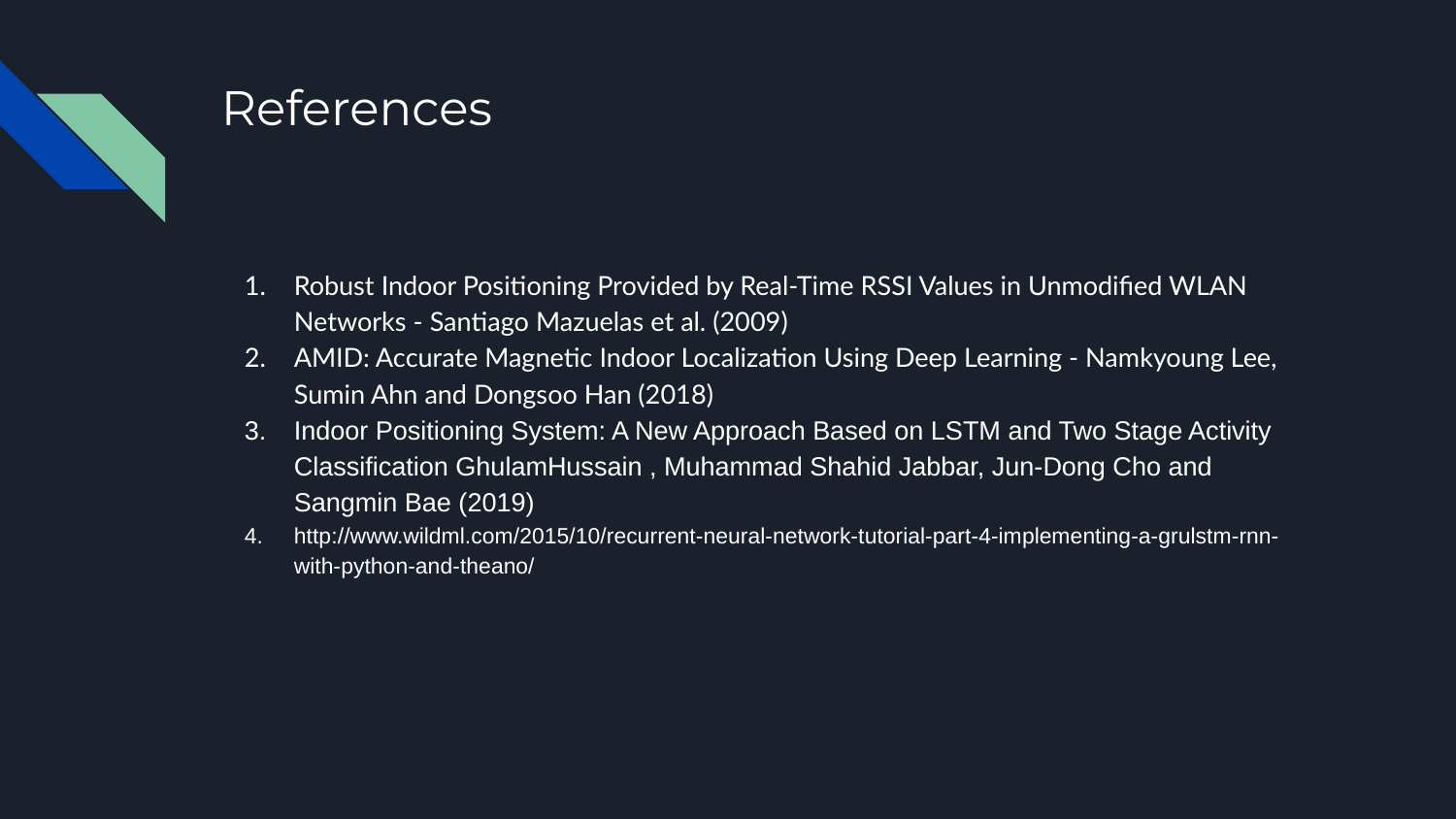

# References
Robust Indoor Positioning Provided by Real-Time RSSI Values in Unmodified WLAN Networks - Santiago Mazuelas et al. (2009)
AMID: Accurate Magnetic Indoor Localization Using Deep Learning - Namkyoung Lee, Sumin Ahn and Dongsoo Han (2018)
Indoor Positioning System: A New Approach Based on LSTM and Two Stage Activity Classification GhulamHussain , Muhammad Shahid Jabbar, Jun-Dong Cho and Sangmin Bae (2019)
http://www.wildml.com/2015/10/recurrent-neural-network-tutorial-part-4-implementing-a-grulstm-rnn-with-python-and-theano/